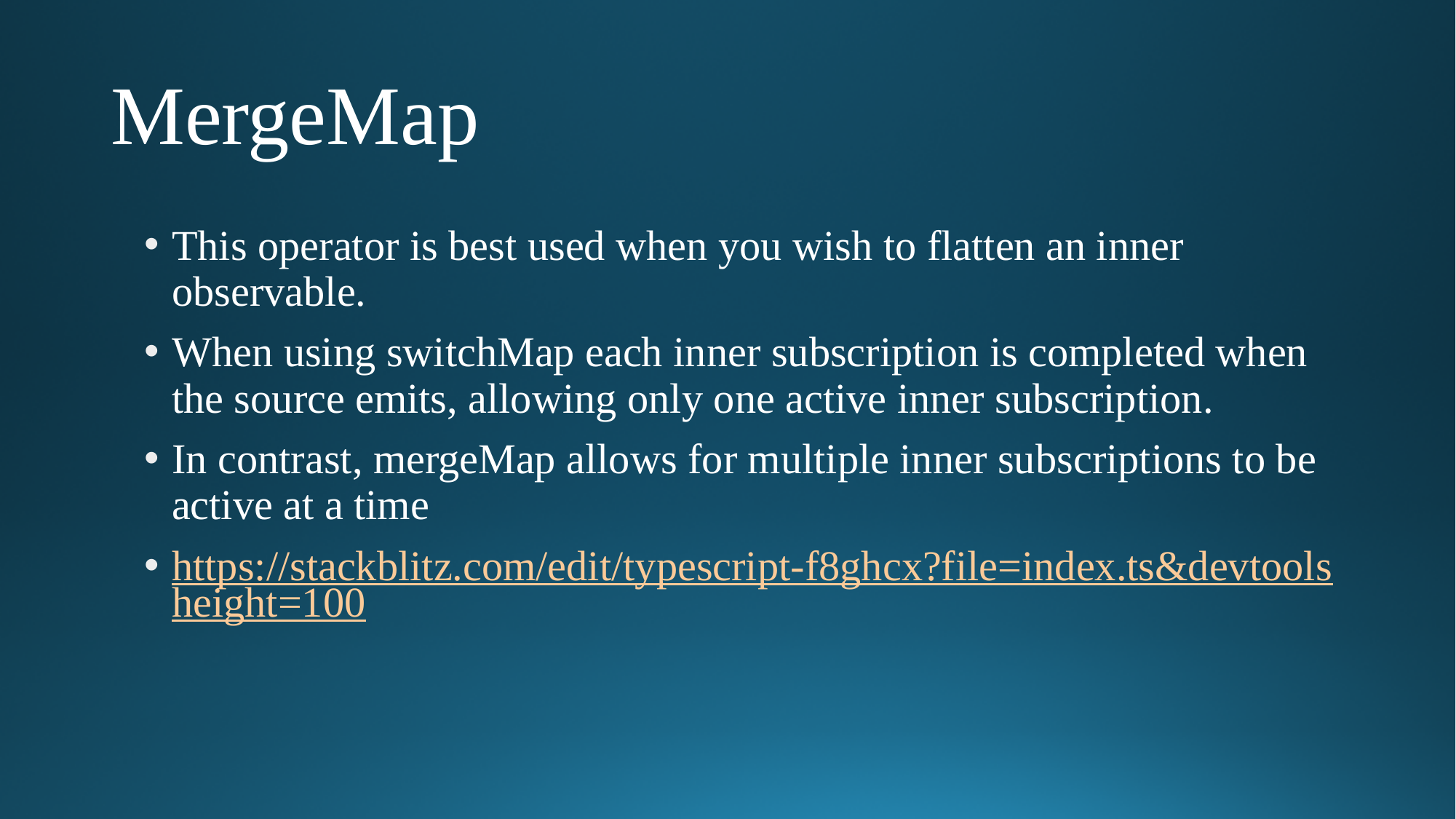

# MergeMap
This operator is best used when you wish to flatten an inner observable.
When using switchMap each inner subscription is completed when the source emits, allowing only one active inner subscription.
In contrast, mergeMap allows for multiple inner subscriptions to be active at a time
https://stackblitz.com/edit/typescript-f8ghcx?file=index.ts&devtoolsheight=100